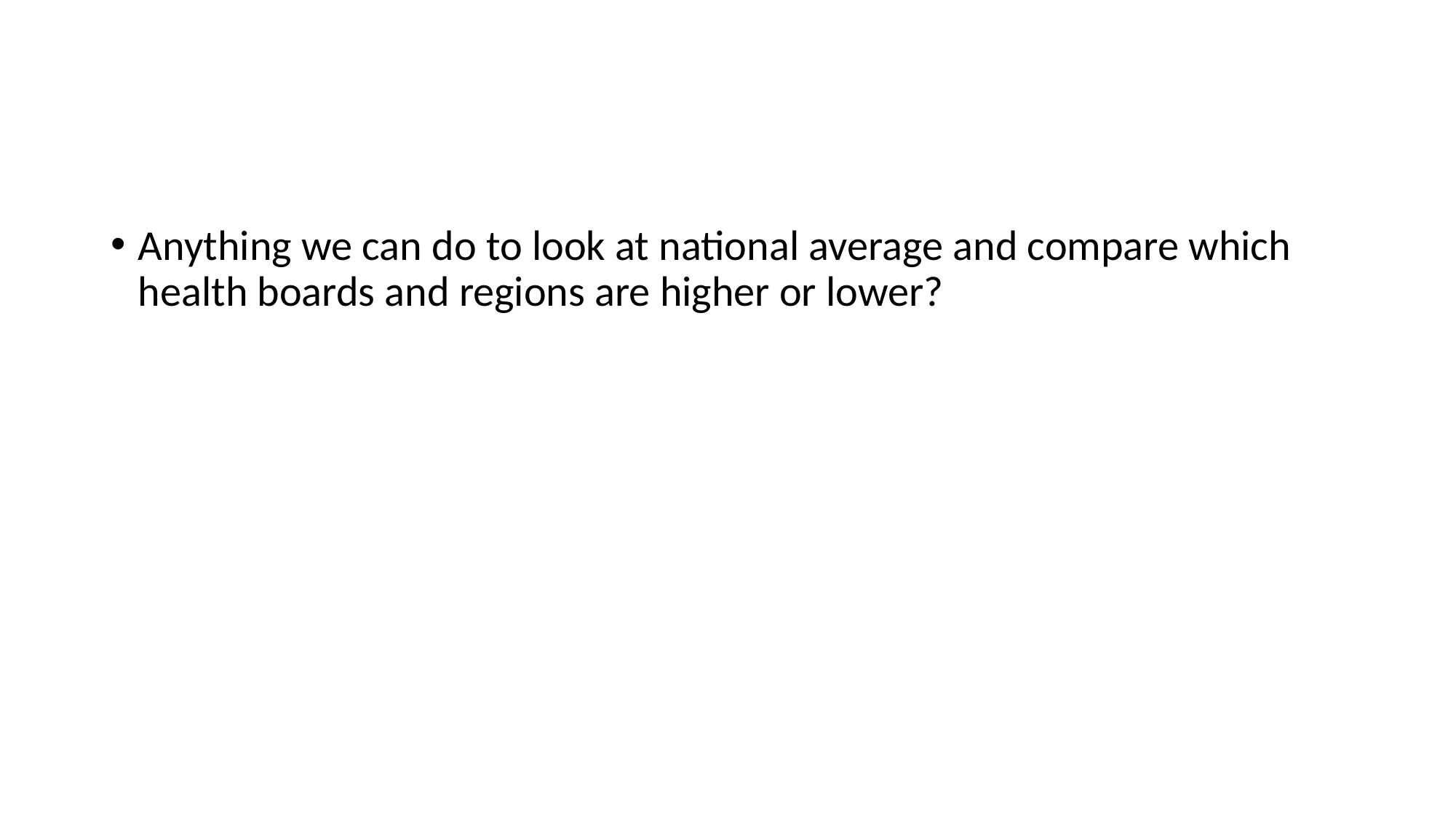

#
Anything we can do to look at national average and compare which health boards and regions are higher or lower?